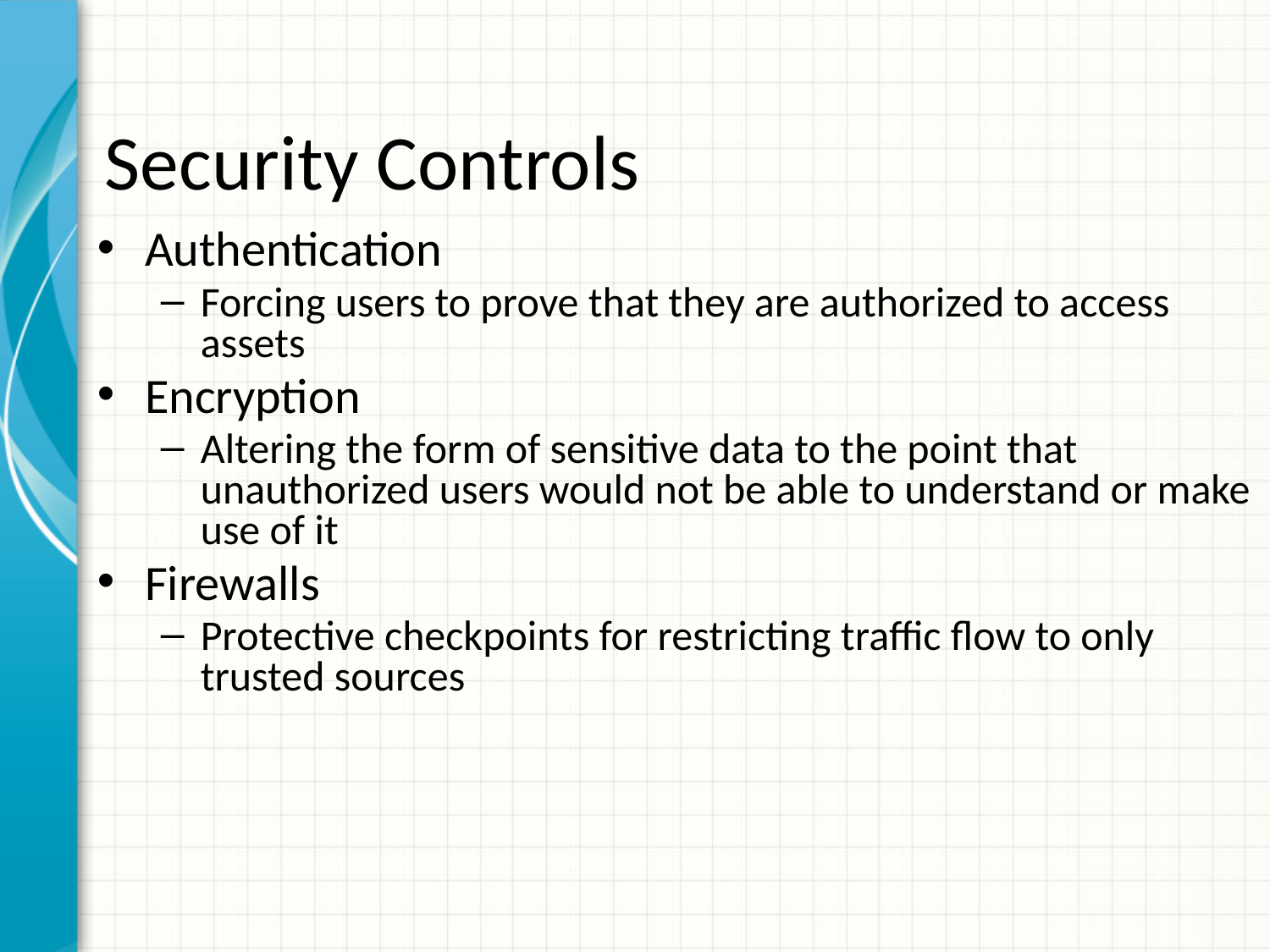

# Security Controls
Authentication
Forcing users to prove that they are authorized to access assets
Encryption
Altering the form of sensitive data to the point that unauthorized users would not be able to understand or make use of it
Firewalls
Protective checkpoints for restricting traffic flow to only trusted sources